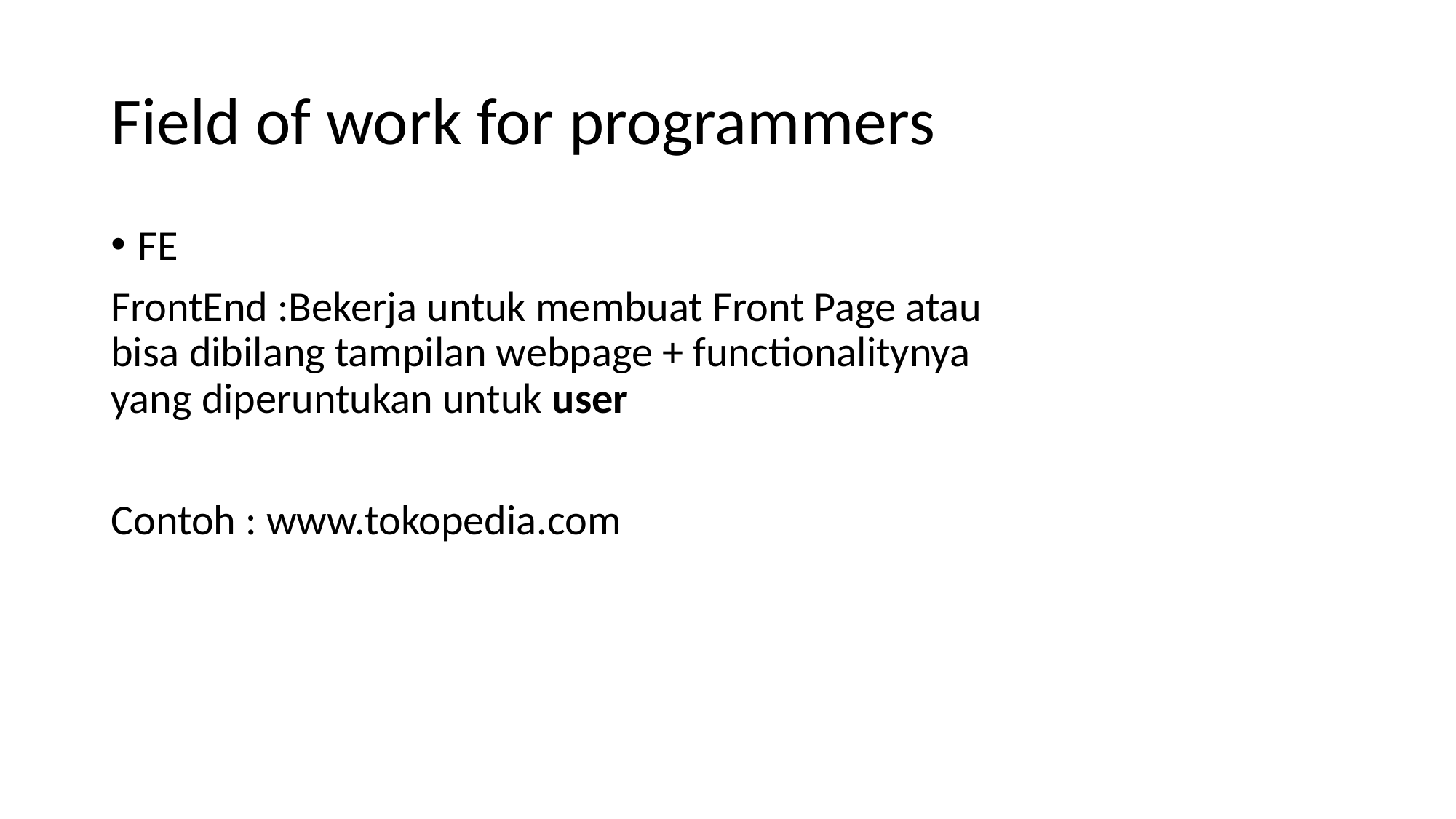

# Field of work for programmers
FE
FrontEnd :Bekerja untuk membuat Front Page atau bisa dibilang tampilan webpage + functionalitynya yang diperuntukan untuk user

Contoh : www.tokopedia.com